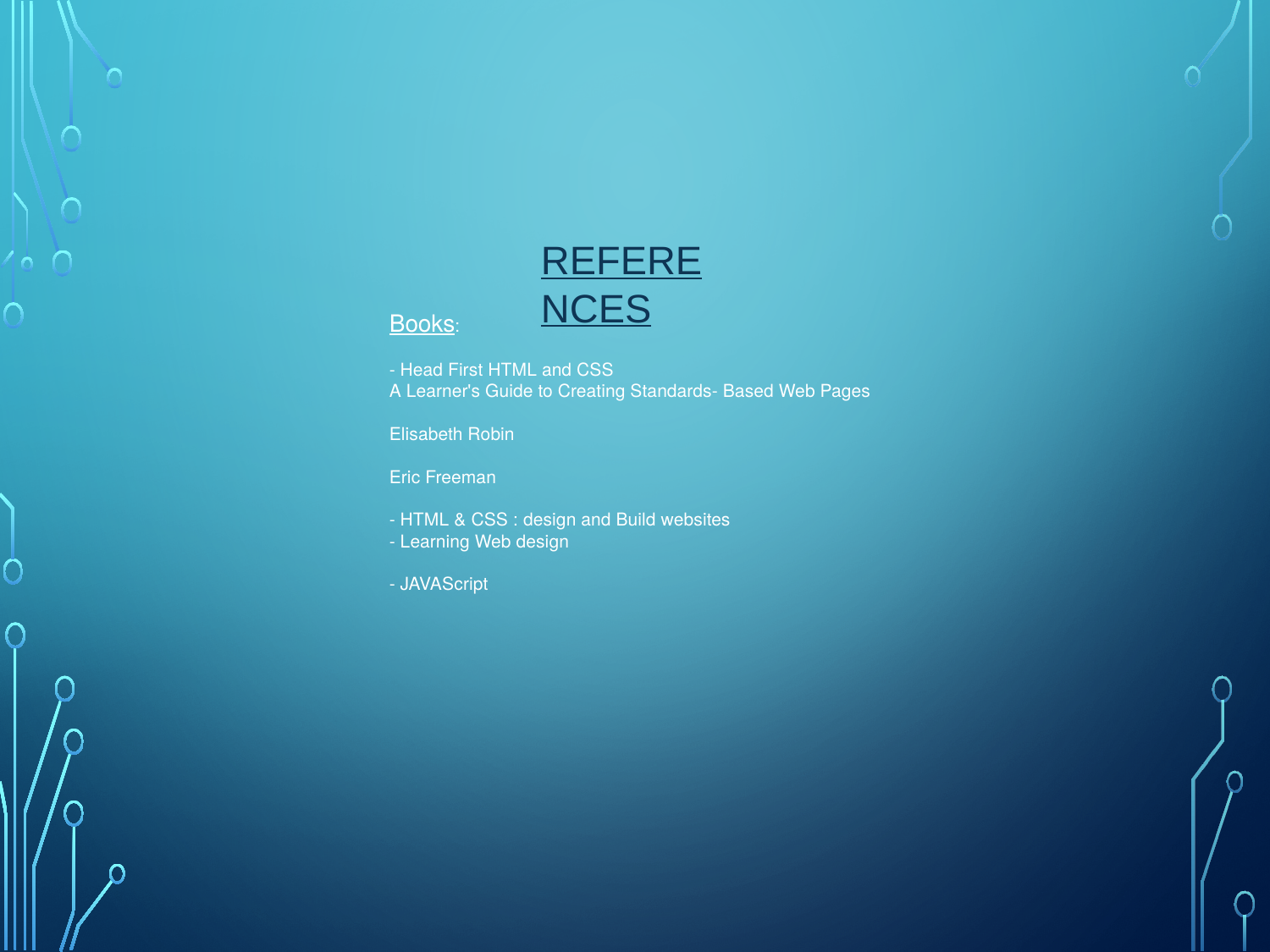

REFERENCES
Books:

- Head First HTML and CSS
A Learner's Guide to Creating Standards- Based Web Pages

Elisabeth Robin

Eric Freeman

﻿﻿- HTML & CSS : design and Build websites
﻿﻿- Learning Web design

- JAVAScript